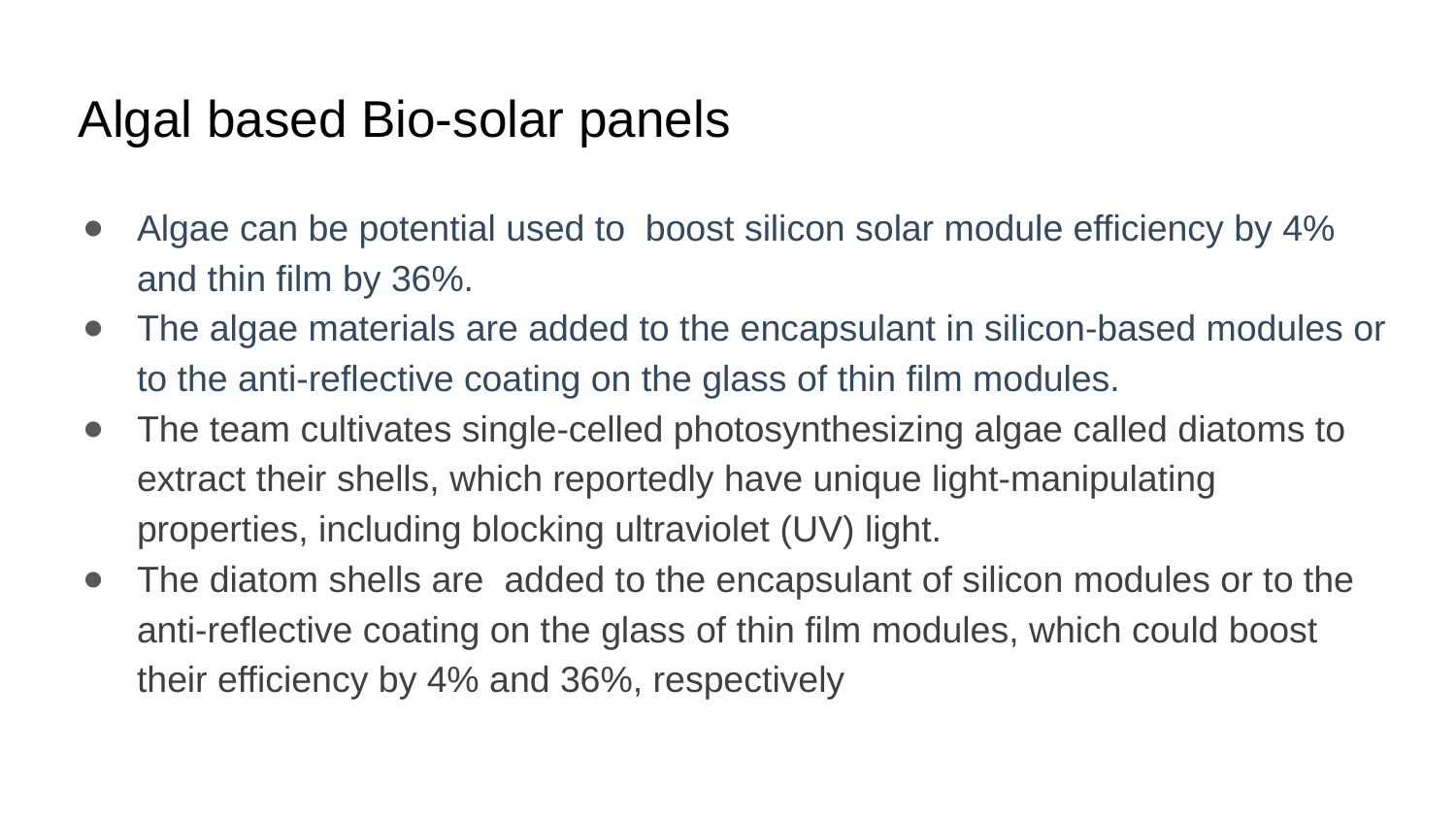

# Algal based Bio-solar panels
Algae can be potential used to  boost silicon solar module efficiency by 4% and thin film by 36%.
The algae materials are added to the encapsulant in silicon-based modules or to the anti-reflective coating on the glass of thin film modules.
The team cultivates single-celled photosynthesizing algae called diatoms to extract their shells, which reportedly have unique light-manipulating properties, including blocking ultraviolet (UV) light.
The diatom shells are  added to the encapsulant of silicon modules or to the anti-reflective coating on the glass of thin film modules, which could boost their efficiency by 4% and 36%, respectively